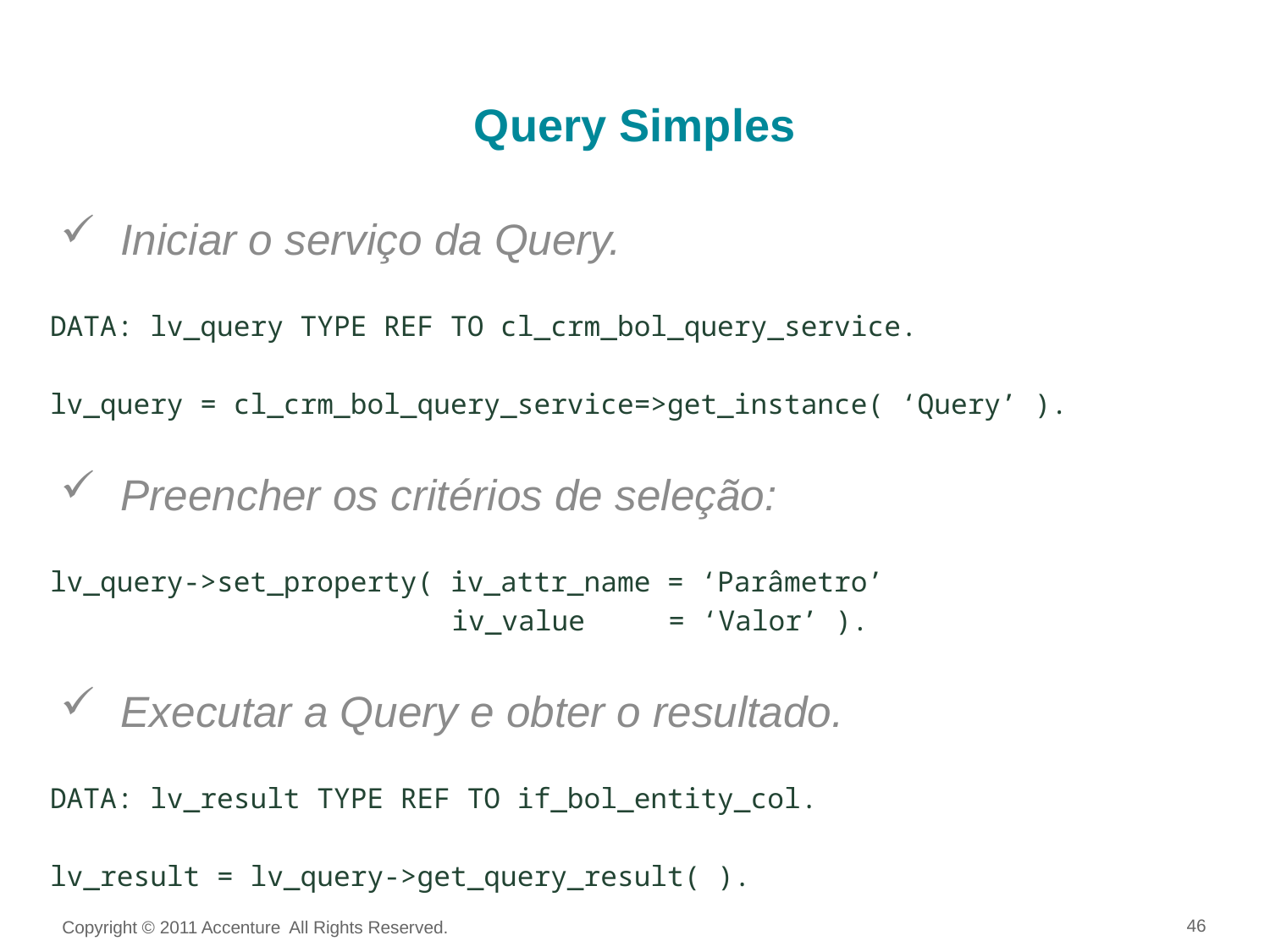

Query Simples
Iniciar o serviço da Query.

   DATA: lv_query TYPE REF TO cl_crm_bol_query_service.

   lv_query = cl_crm_bol_query_service=>get_instance( ‘Query’ ).

Preencher os critérios de seleção:

   lv_query->set_property( iv_attr_name = ‘Parâmetro’
                           iv_value     = ‘Valor’ ).

Executar a Query e obter o resultado.

   DATA: lv_result TYPE REF TO if_bol_entity_col.

   lv_result = lv_query->get_query_result( ).